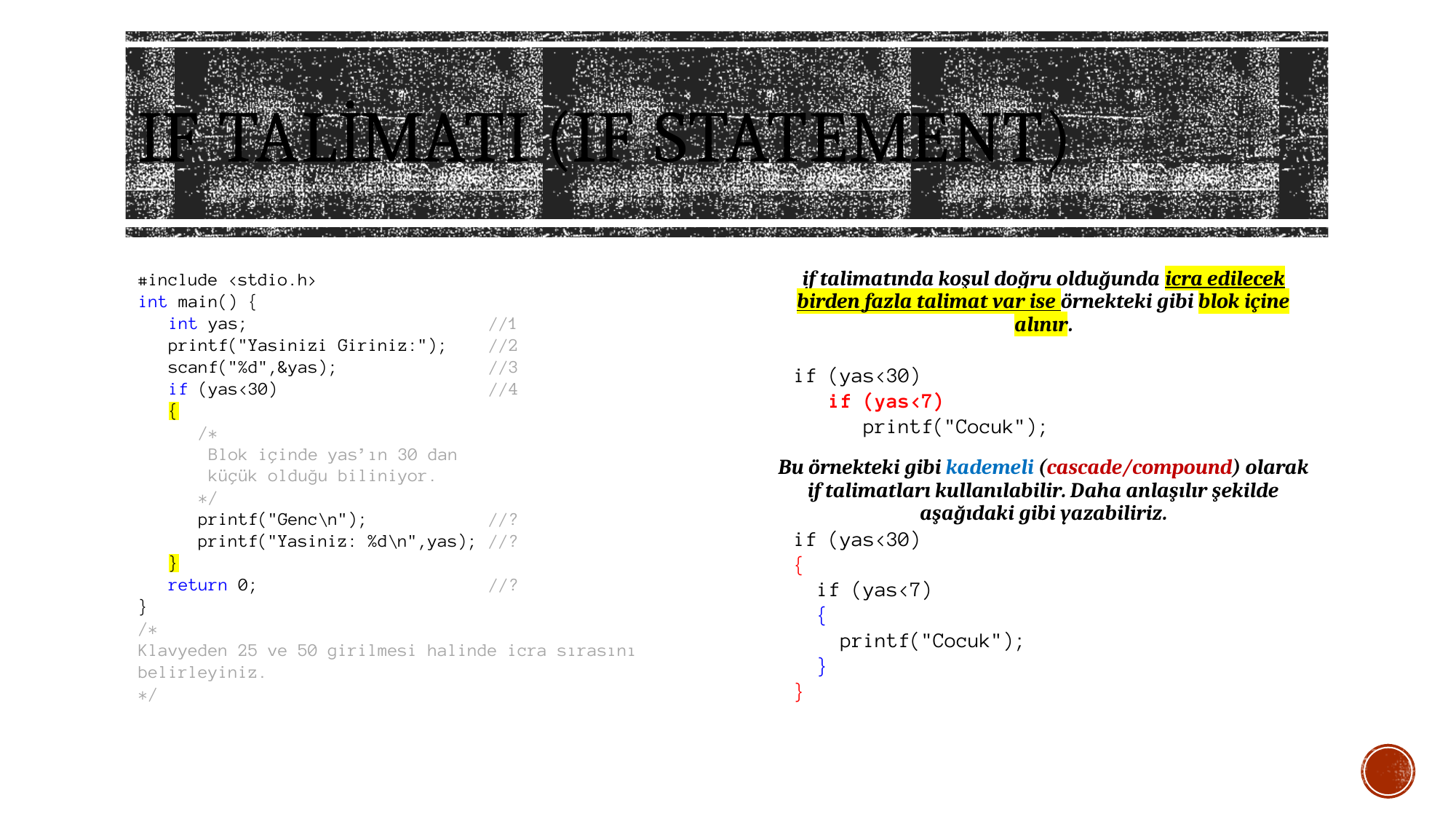

# IF talimatI (IF STATEMENT)
#include <stdio.h>
int main() {
   int yas;                        //1
   printf("Yasinizi Giriniz:");    //2
   scanf("%d",&yas);               //3
   if (yas<30)                     //4
   {
      /*
       Blok içinde yas’ın 30 dan
       küçük olduğu biliniyor.
      */
      printf("Genc\n");            //?
      printf("Yasiniz: %d\n",yas); //?
   }
   return 0;                       //?
}
/*
Klavyeden 25 ve 50 girilmesi halinde icra sırasını belirleyiniz.
*/

if talimatında koşul doğru olduğunda icra edilecek birden fazla talimat var ise örnekteki gibi blok içine alınır.

  if (yas<30)
     if (yas<7)
        printf("Cocuk");
Bu örnekteki gibi kademeli (cascade/compound) olarak if talimatları kullanılabilir. Daha anlaşılır şekilde aşağıdaki gibi yazabiliriz.
  if (yas<30)
  {
    if (yas<7)
    {
      printf("Cocuk");
    }
  }